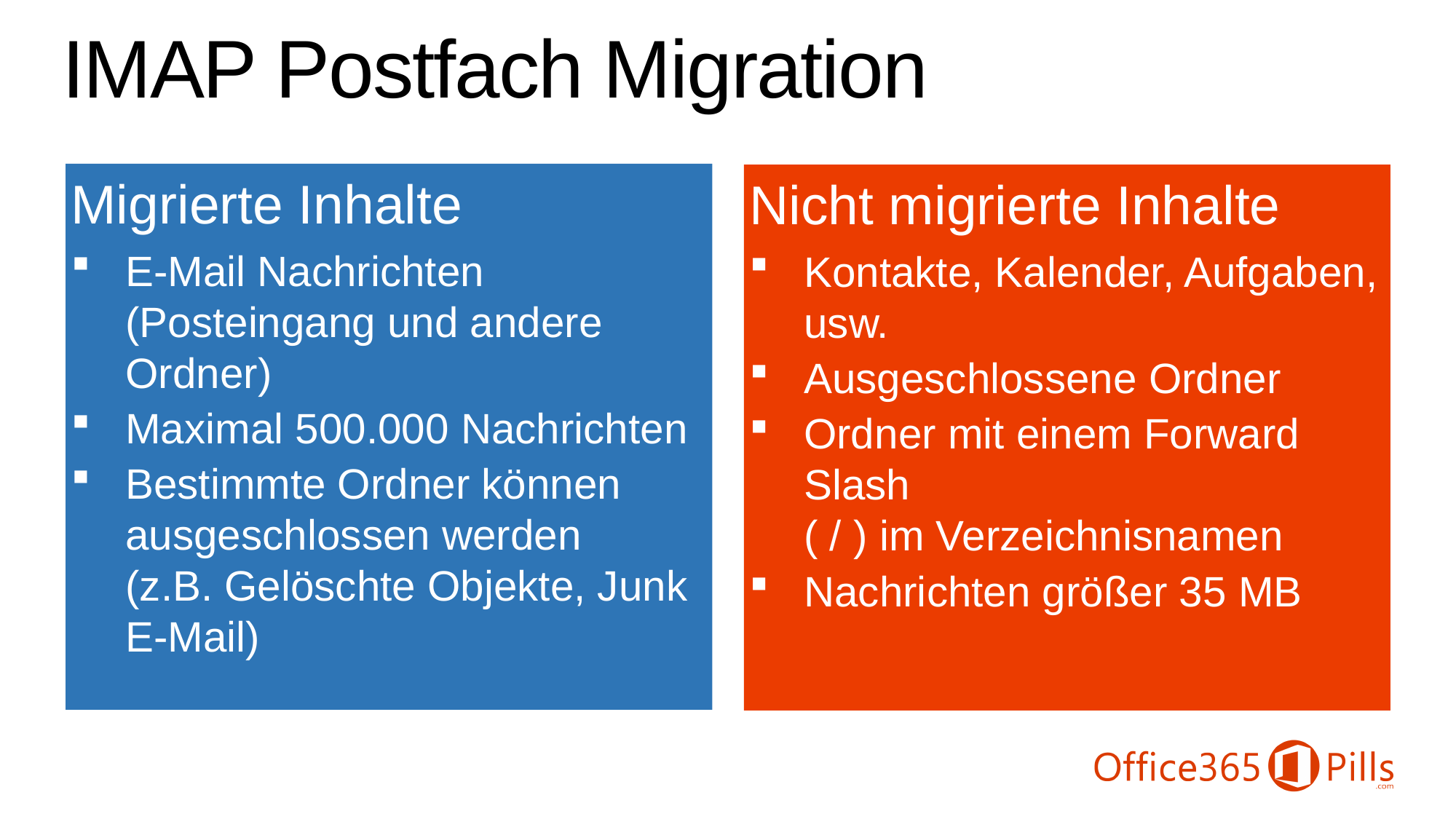

# IMAP Postfach Migration
Migrierte Inhalte
E-Mail Nachrichten
(Posteingang und andere Ordner)
Maximal 500.000 Nachrichten
Bestimmte Ordner können ausgeschlossen werden
(z.B. Gelöschte Objekte, Junk E-Mail)
Nicht migrierte Inhalte
Kontakte, Kalender, Aufgaben, usw.
Ausgeschlossene Ordner
Ordner mit einem Forward Slash
( / ) im Verzeichnisnamen
Nachrichten größer 35 MB